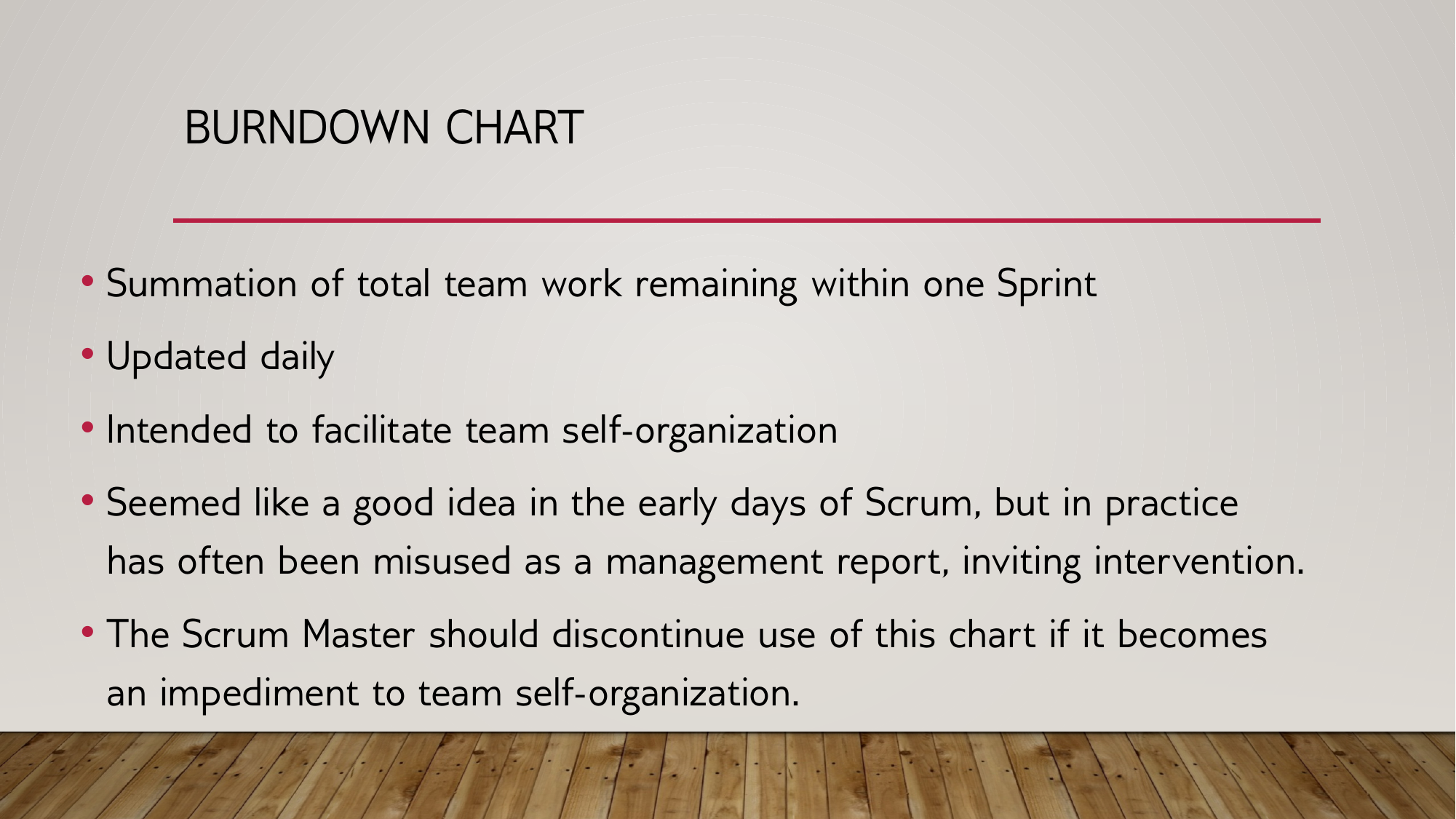

# Burndown chart
Summation of total team work remaining within one Sprint
Updated daily
Intended to facilitate team self-organization
Seemed like a good idea in the early days of Scrum, but in practice has often been misused as a management report, inviting intervention.
The Scrum Master should discontinue use of this chart if it becomes an impediment to team self-organization.